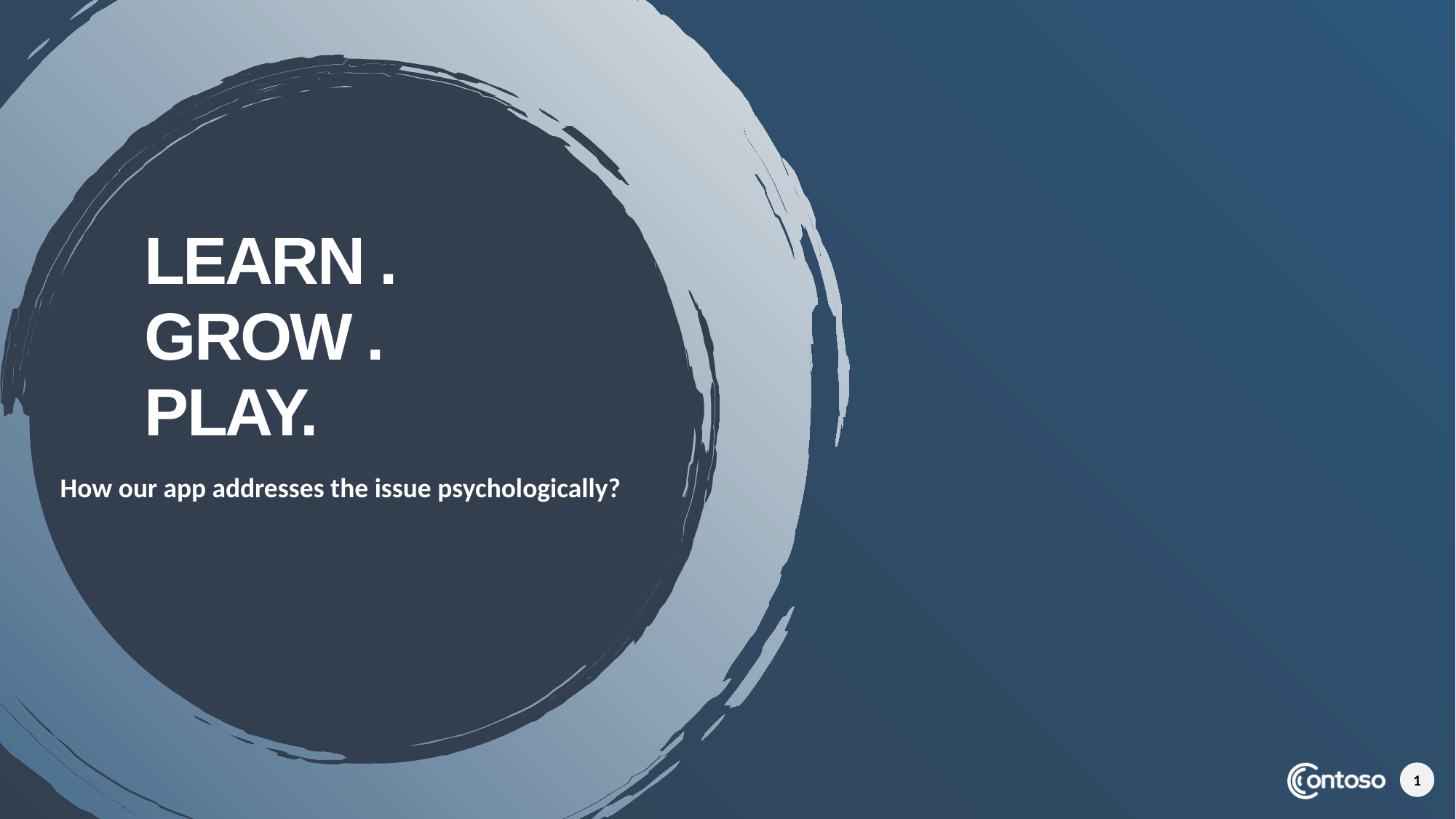

# Learn . GROW . PLAY.
How our app addresses the issue psychologically?
1